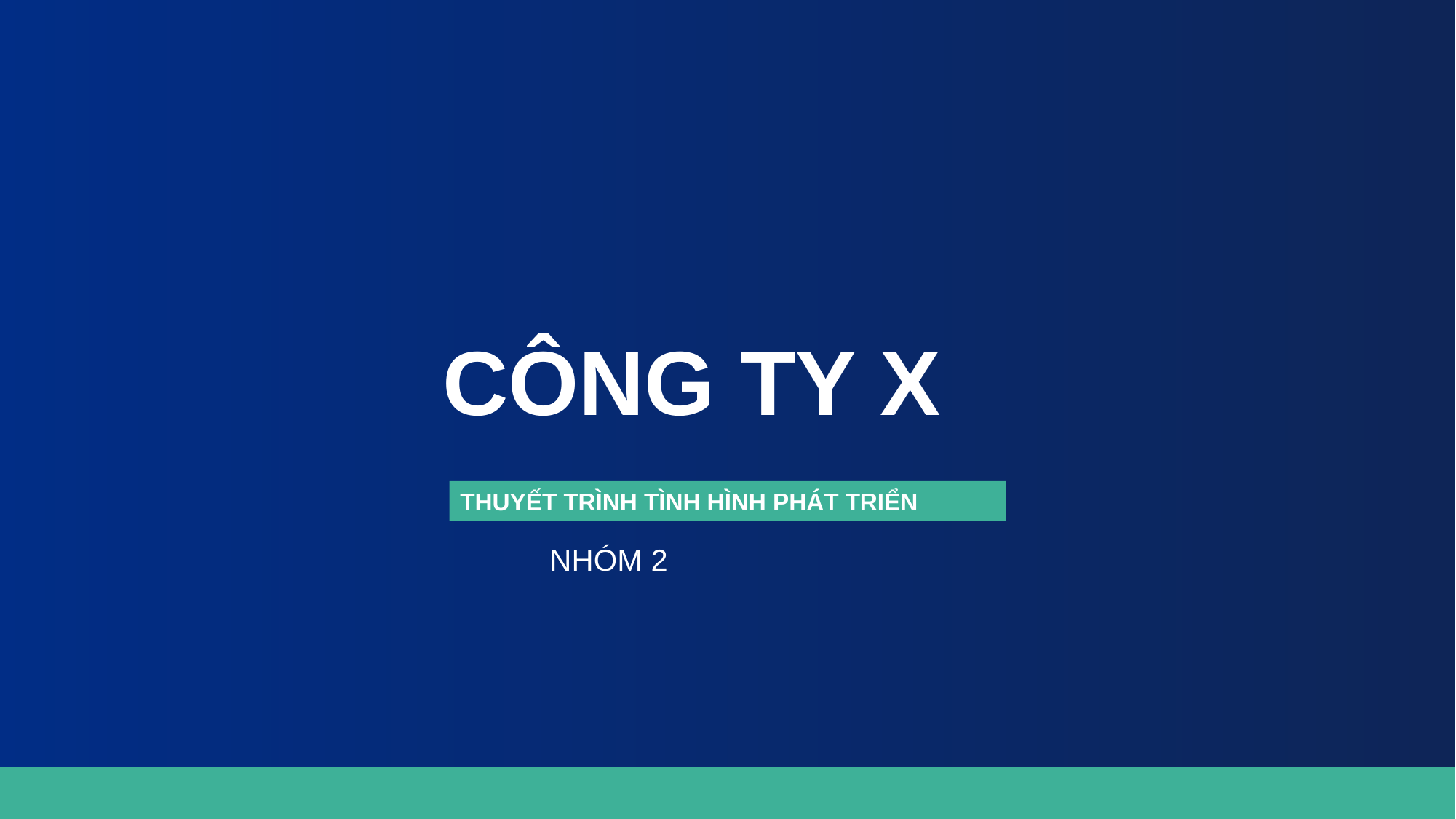

CÔNG TY X
THUYẾT TRÌNH TÌNH HÌNH PHÁT TRIỂN
NHÓM 2